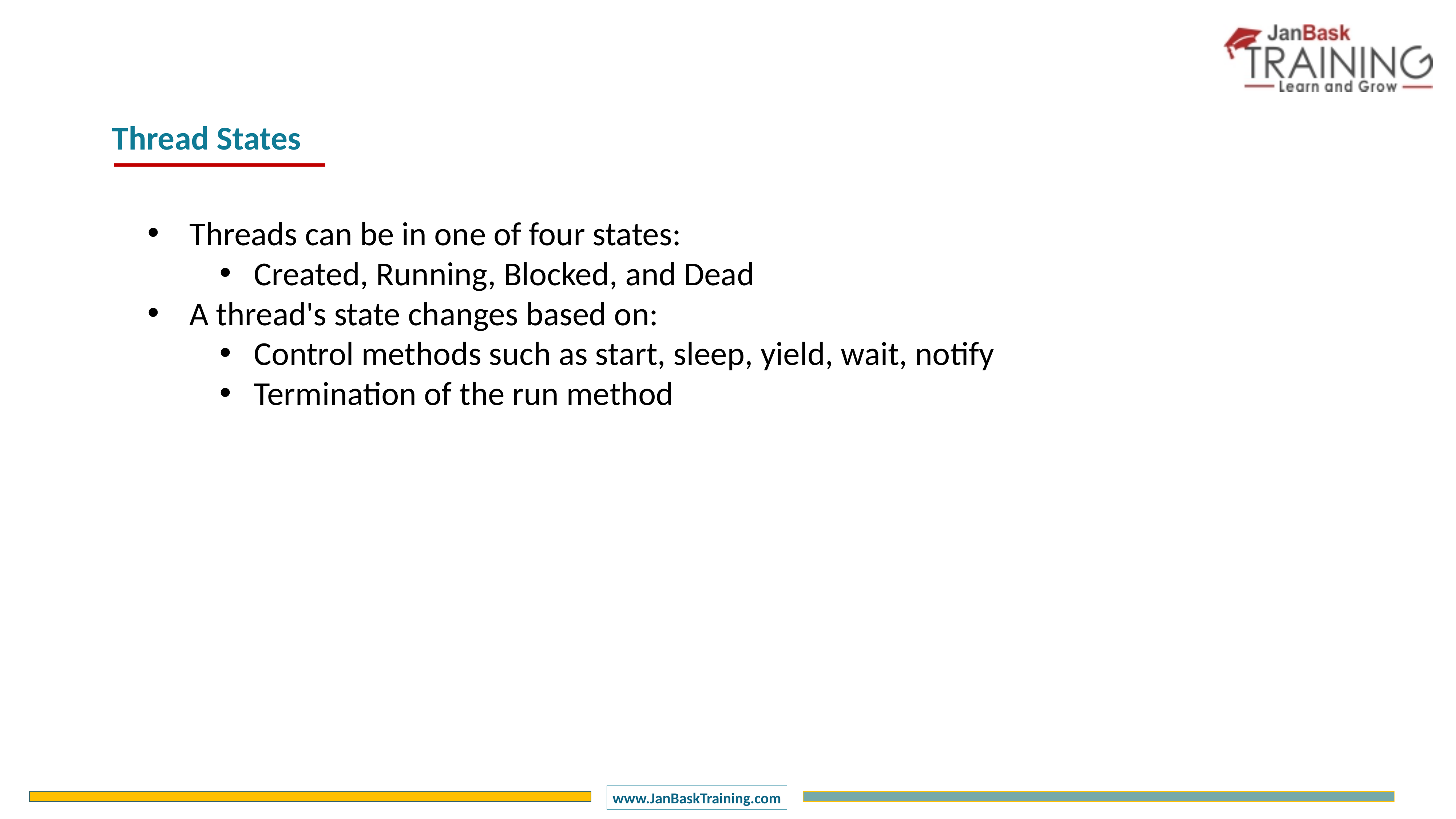

Thread States

 Threads can be in one of four states:
Created, Running, Blocked, and Dead
 A thread's state changes based on:
Control methods such as start, sleep, yield, wait, notify
Termination of the run method